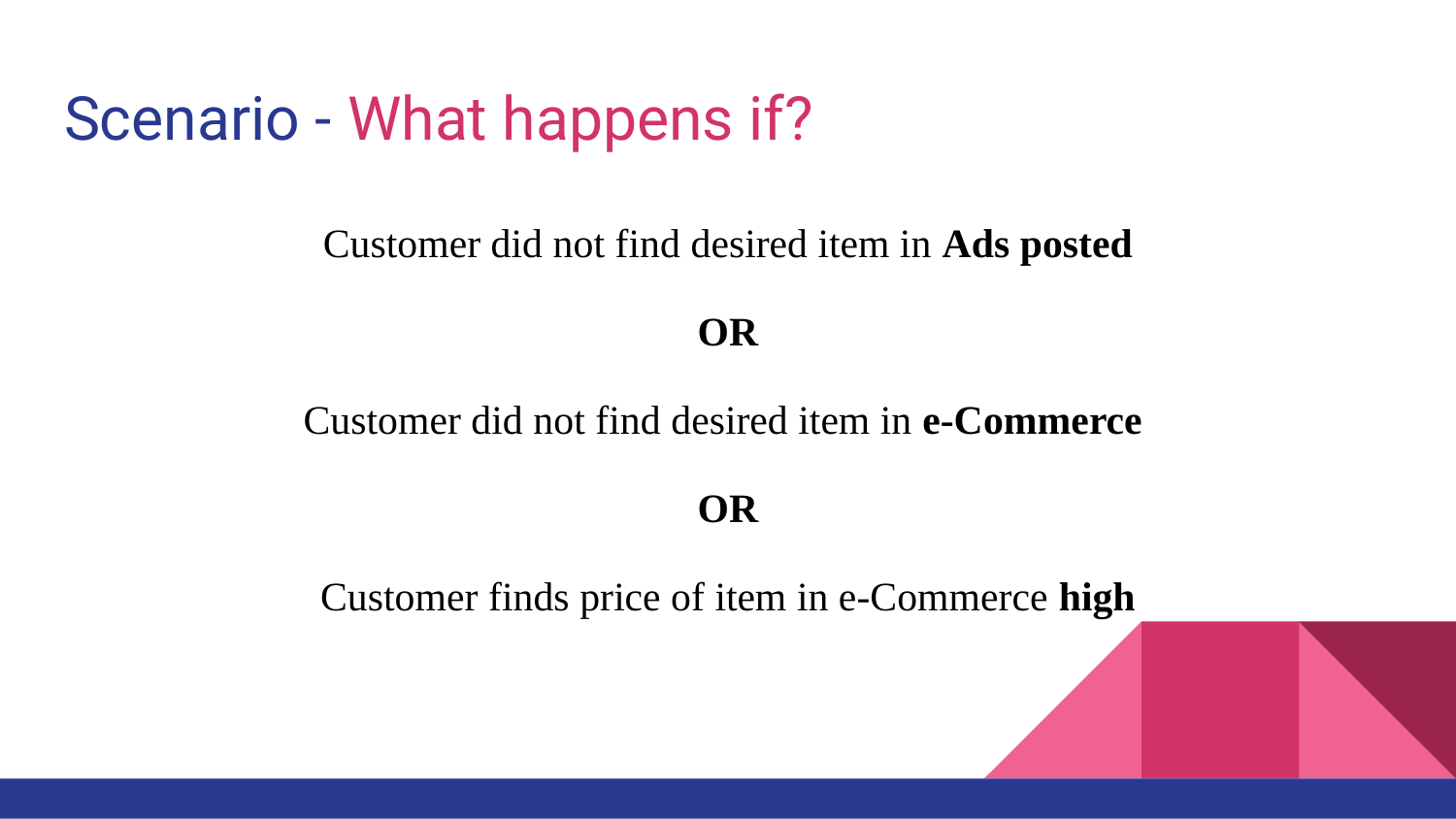

# Scenario - What happens if?
Customer did not find desired item in Ads posted
OR
Customer did not find desired item in e-Commerce
OR
Customer finds price of item in e-Commerce high